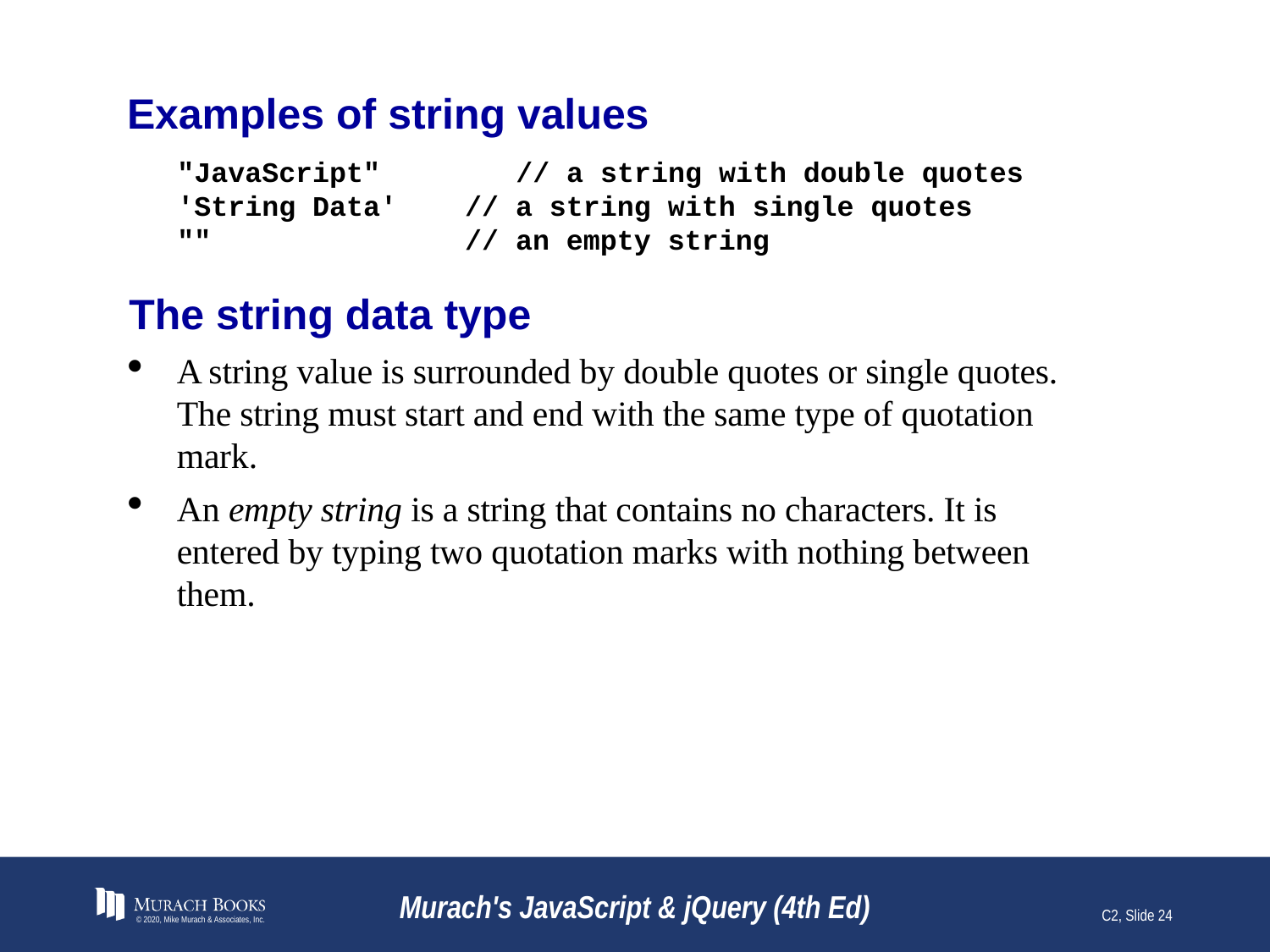

# Examples of string values
"JavaScript"	     // a string with double quotes
'String Data'    // a string with single quotes
""               // an empty string
The string data type
A string value is surrounded by double quotes or single quotes. The string must start and end with the same type of quotation mark.
An empty string is a string that contains no characters. It is entered by typing two quotation marks with nothing between them.

© 2020, Mike Murach & Associates, Inc.
Murach's JavaScript & jQuery (4th Ed)

C2, Slide 24